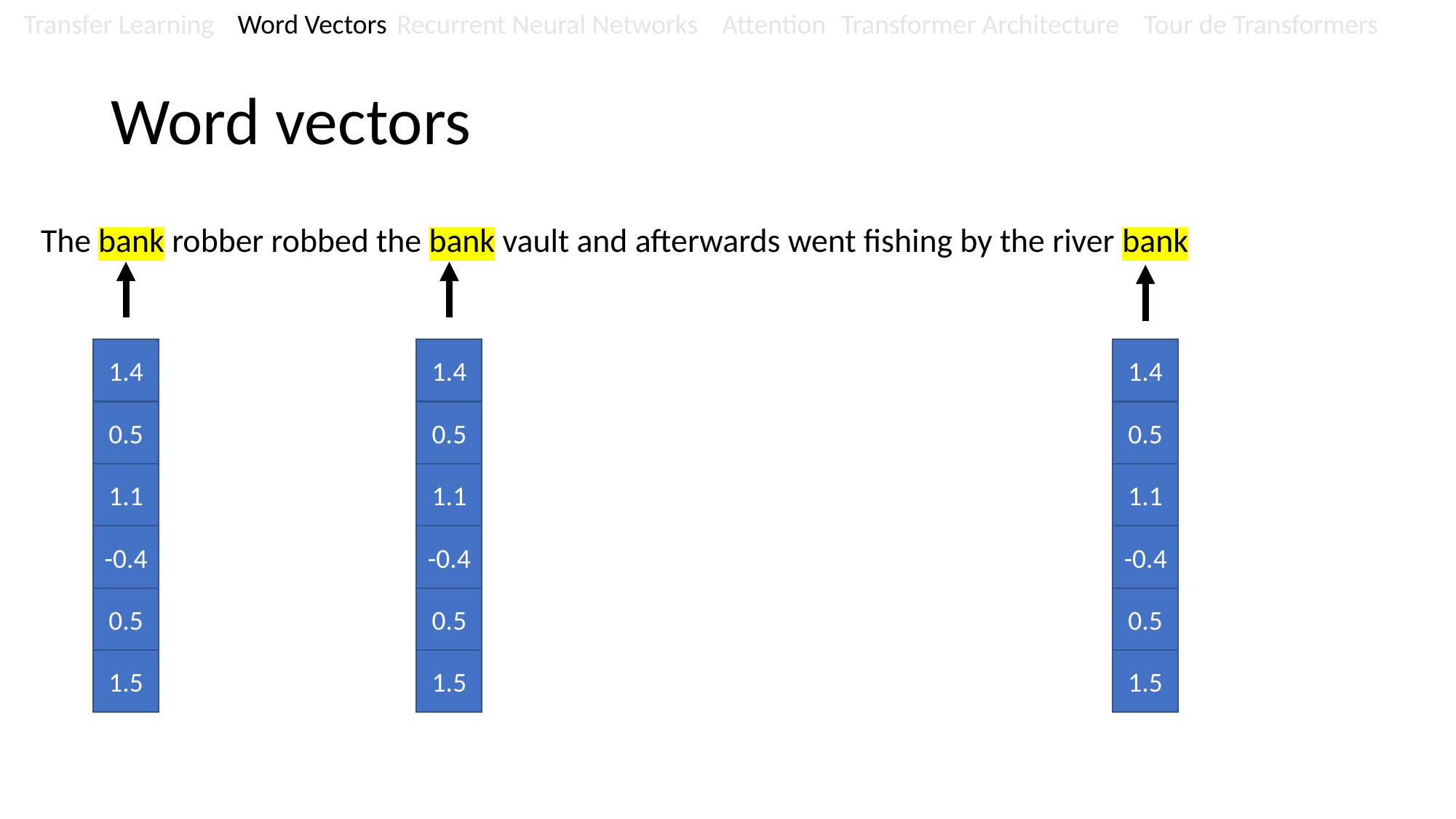

Transfer Learning
Word Vectors
Recurrent Neural Networks
Attention
Transformer Architecture
Tour de Transformers
# Word vectors
The bank robber robbed the bank vault and afterwards went fishing by the river bank
1.4
0.5
1.1
-0.4
0.5
1.5
1.4
0.5
1.1
-0.4
0.5
1.5
1.4
0.5
1.1
-0.4
0.5
1.5